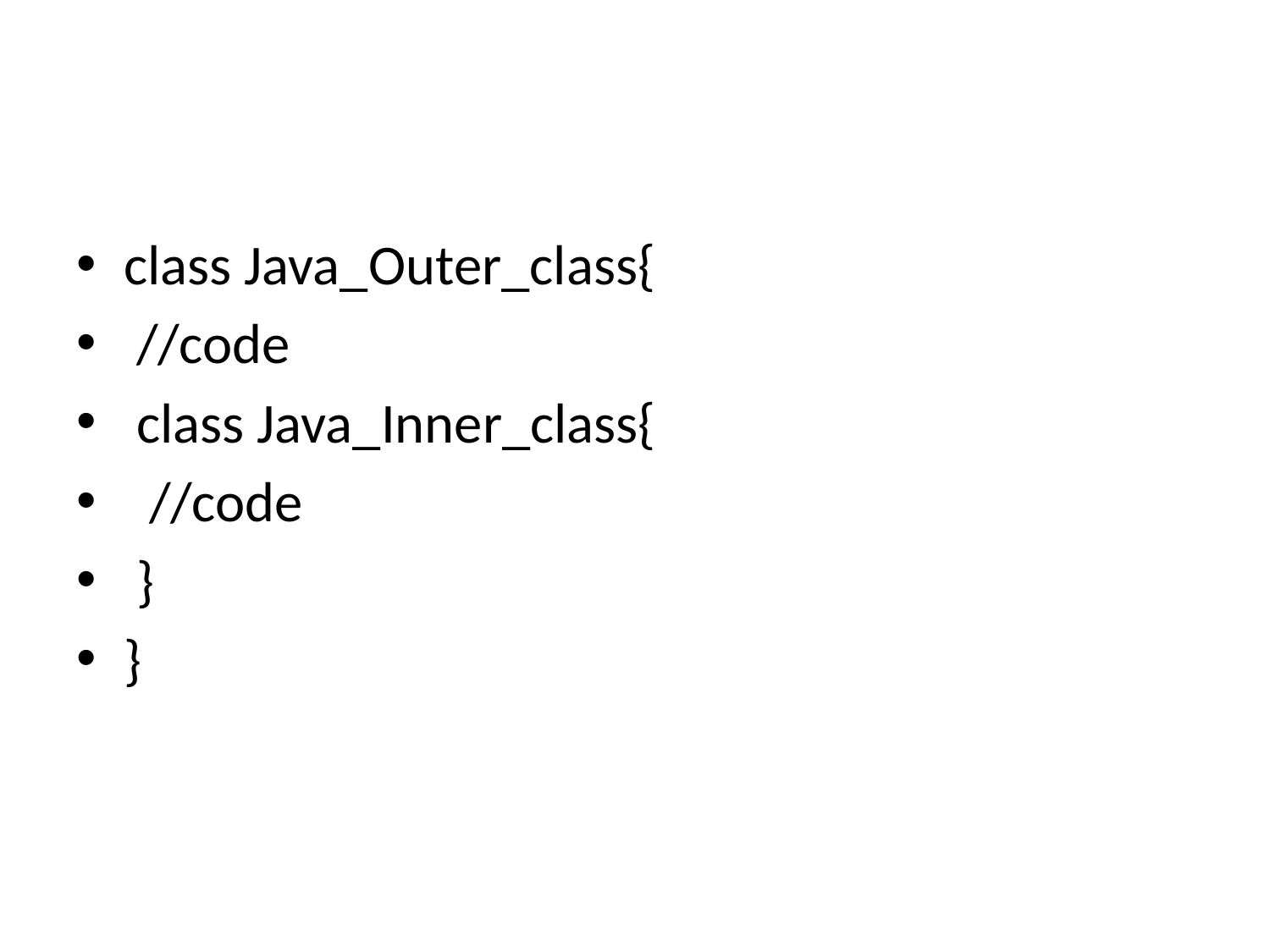

#
class Java_Outer_class{
 //code
 class Java_Inner_class{
  //code
 }
}